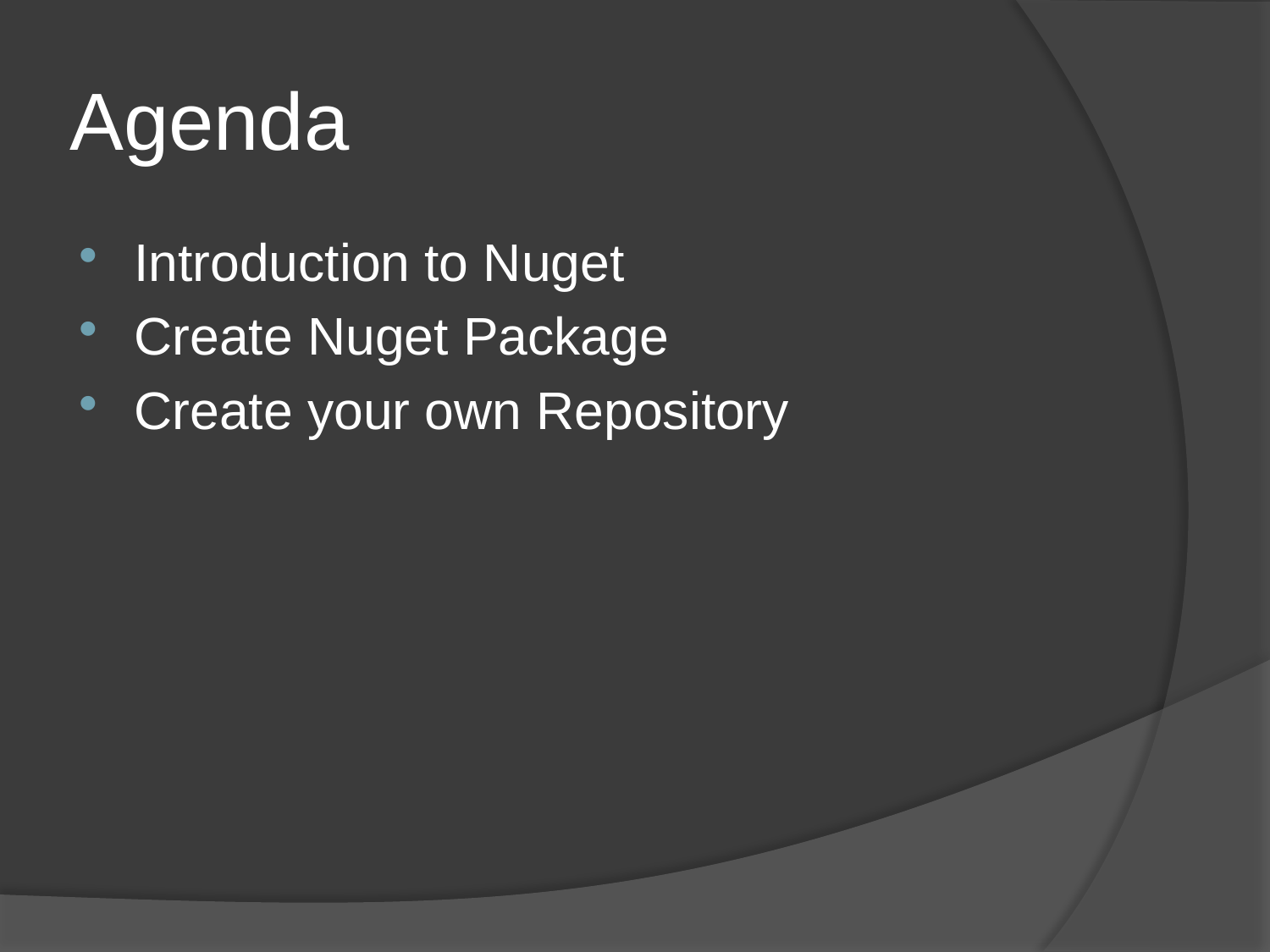

# Agenda
Introduction to Nuget
Create Nuget Package
Create your own Repository